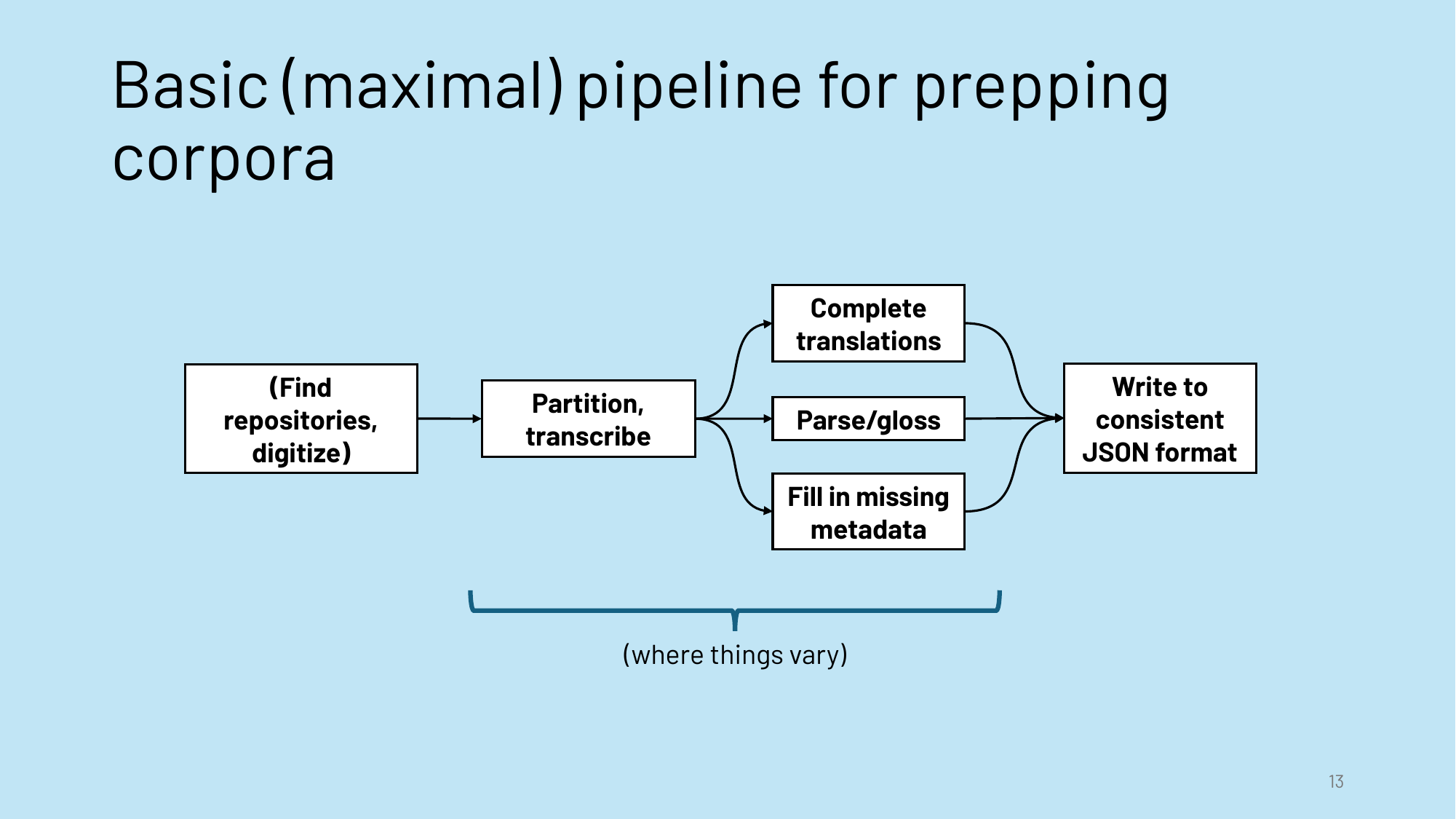

# Basic (maximal) pipeline for prepping corpora
Complete translations

Write to consistent JSON format
(Find repositories, digitize)
Partition, transcribe
Parse/gloss
Fill in missing metadata
(where things vary)
13